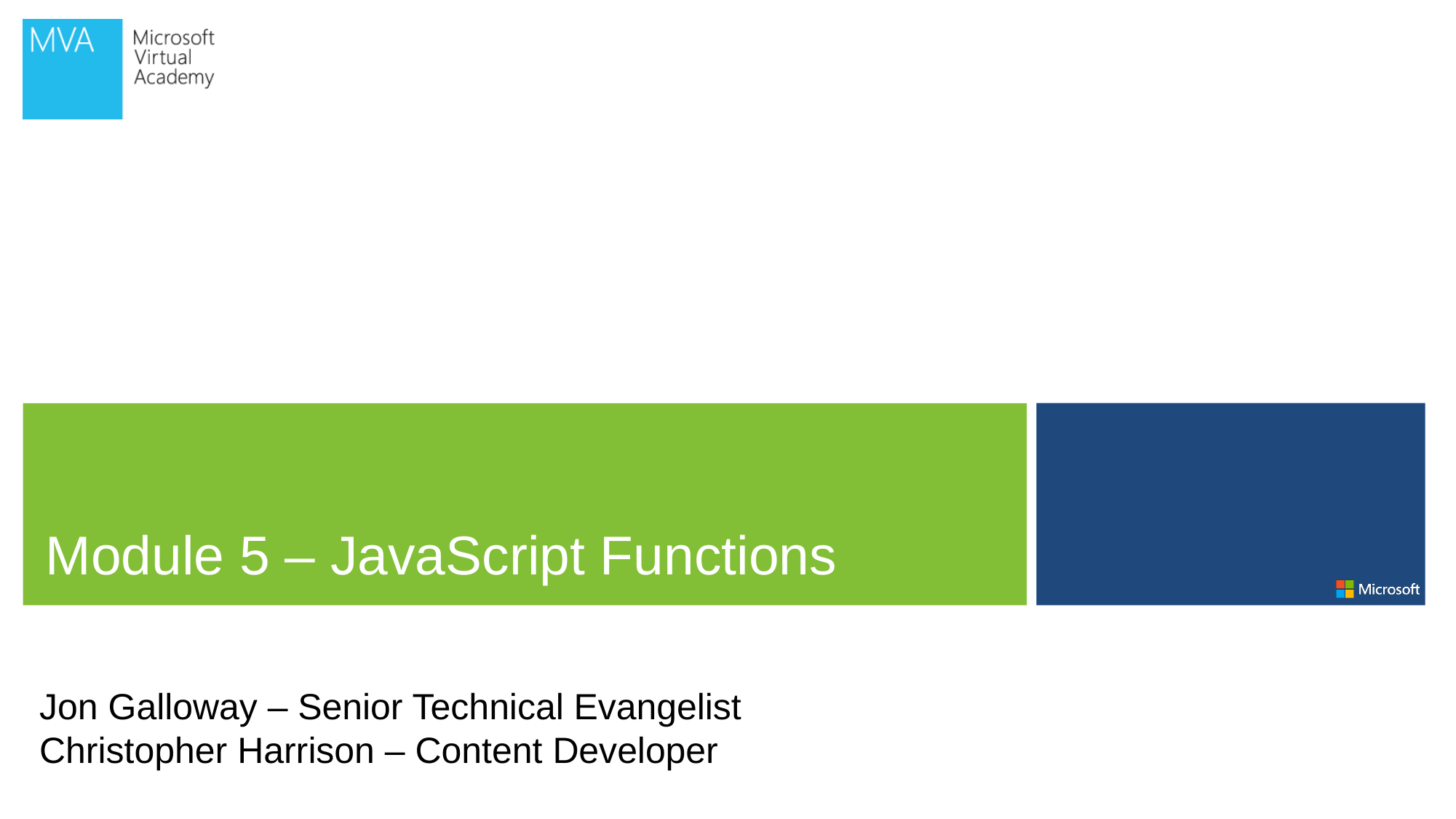

Module 5 – JavaScript Functions
Jon Galloway – Senior Technical Evangelist
Christopher Harrison – Content Developer